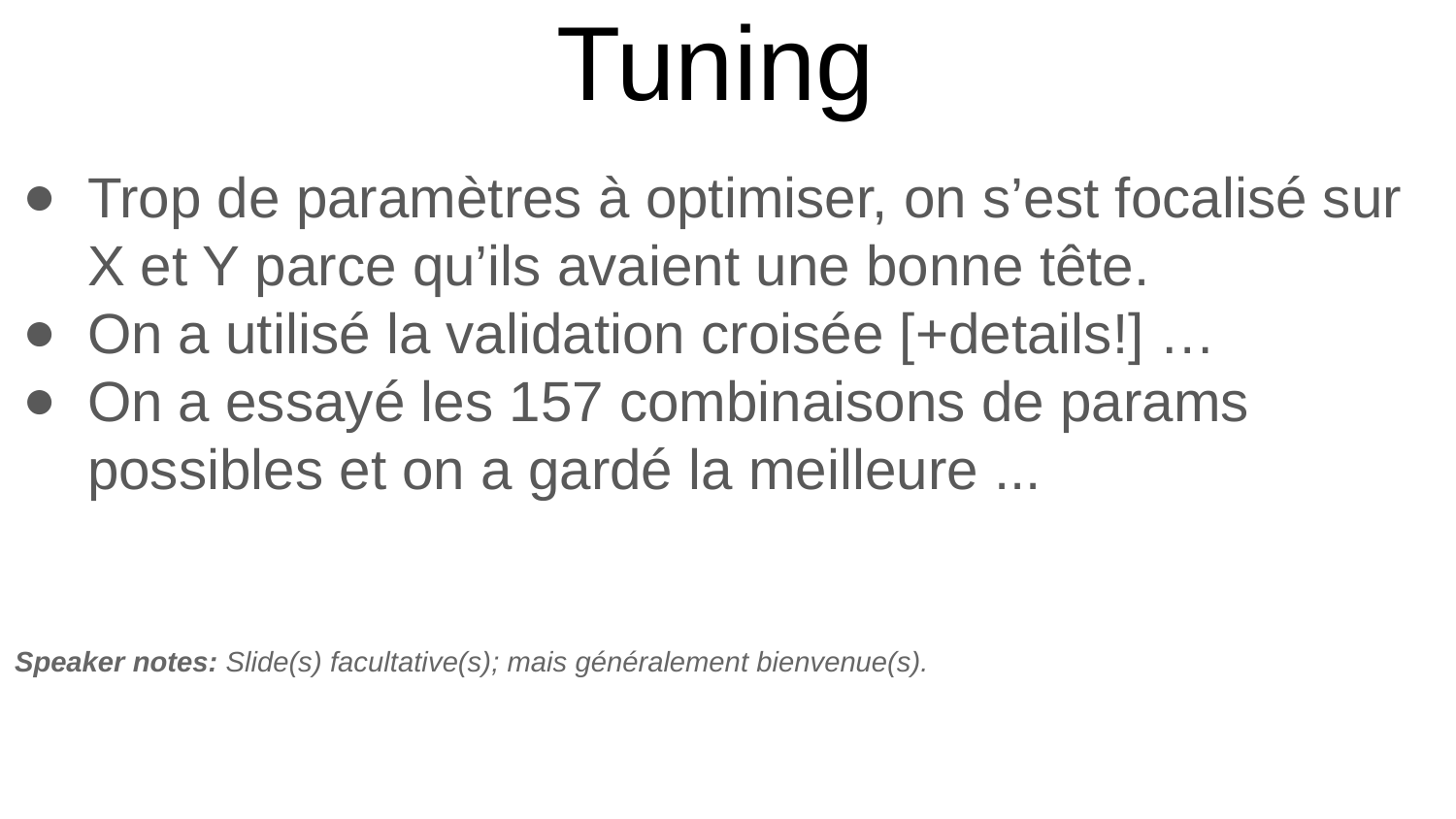

# Tuning
Trop de paramètres à optimiser, on s’est focalisé sur X et Y parce qu’ils avaient une bonne tête.
On a utilisé la validation croisée [+details!] …
On a essayé les 157 combinaisons de params possibles et on a gardé la meilleure ...
Speaker notes: Slide(s) facultative(s); mais généralement bienvenue(s).